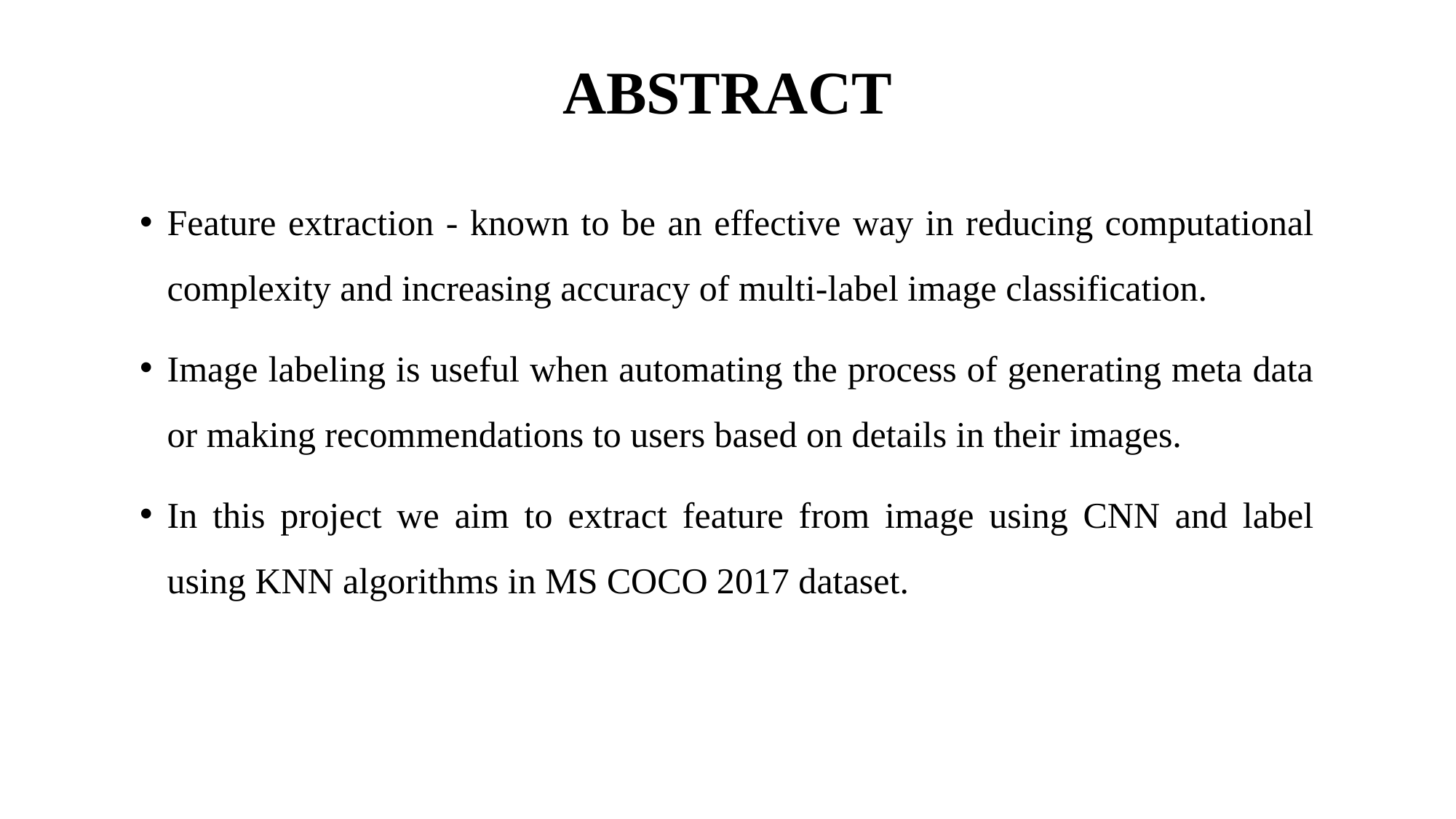

# ABSTRACT
Feature extraction - known to be an effective way in reducing computational complexity and increasing accuracy of multi-label image classification.
Image labeling is useful when automating the process of generating meta data or making recommendations to users based on details in their images.
In this project we aim to extract feature from image using CNN and label using KNN algorithms in MS COCO 2017 dataset.